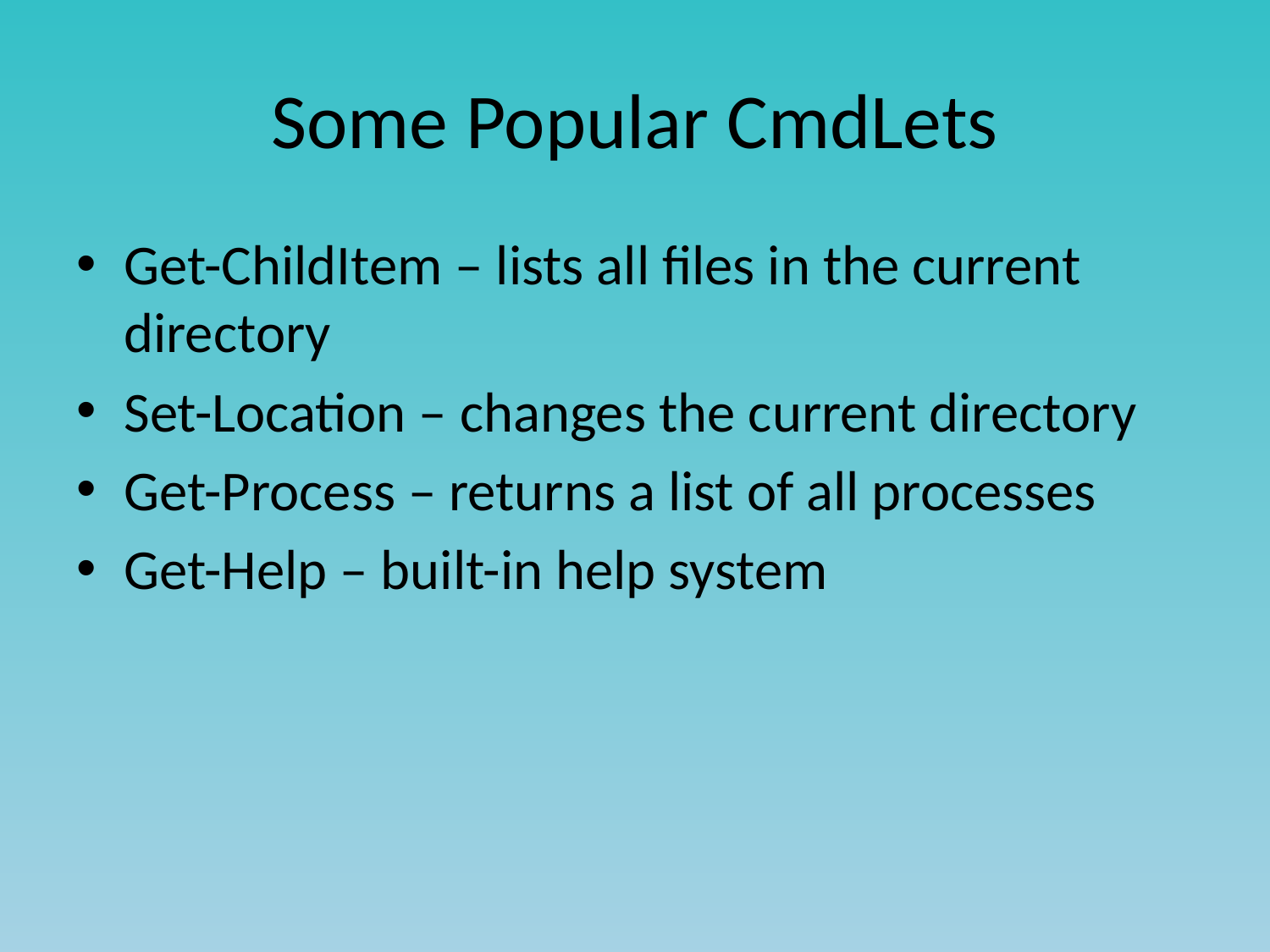

# Some Popular CmdLets
Get-ChildItem – lists all files in the current directory
Set-Location – changes the current directory
Get-Process – returns a list of all processes
Get-Help – built-in help system